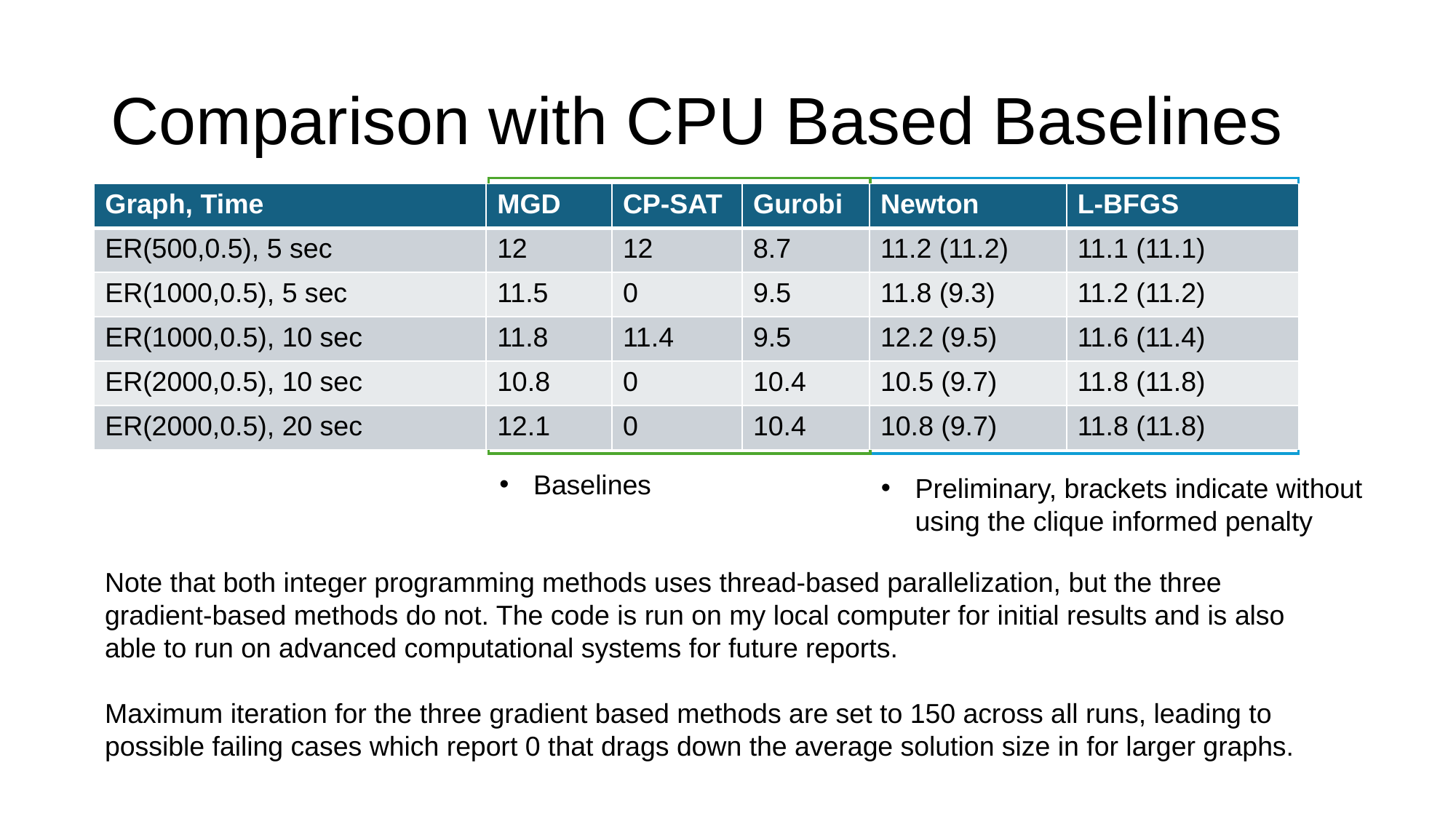

# Comparison with CPU Based Baselines

| Graph, Time | MGD | CP-SAT | Gurobi | Newton | L-BFGS |
| --- | --- | --- | --- | --- | --- |
| ER(500,0.5), 5 sec | 12 | 12 | 8.7 | 11.2 (11.2) | 11.1 (11.1) |
| ER(1000,0.5), 5 sec | 11.5 | 0 | 9.5 | 11.8 (9.3) | 11.2 (11.2) |
| ER(1000,0.5), 10 sec | 11.8 | 11.4 | 9.5 | 12.2 (9.5) | 11.6 (11.4) |
| ER(2000,0.5), 10 sec | 10.8 | 0 | 10.4 | 10.5 (9.7) | 11.8 (11.8) |
| ER(2000,0.5), 20 sec | 12.1 | 0 | 10.4 | 10.8 (9.7) | 11.8 (11.8) |
Baselines
Preliminary, brackets indicate without using the clique informed penalty
Note that both integer programming methods uses thread-based parallelization, but the three gradient-based methods do not. The code is run on my local computer for initial results and is also able to run on advanced computational systems for future reports.

Maximum iteration for the three gradient based methods are set to 150 across all runs, leading to possible failing cases which report 0 that drags down the average solution size in for larger graphs.